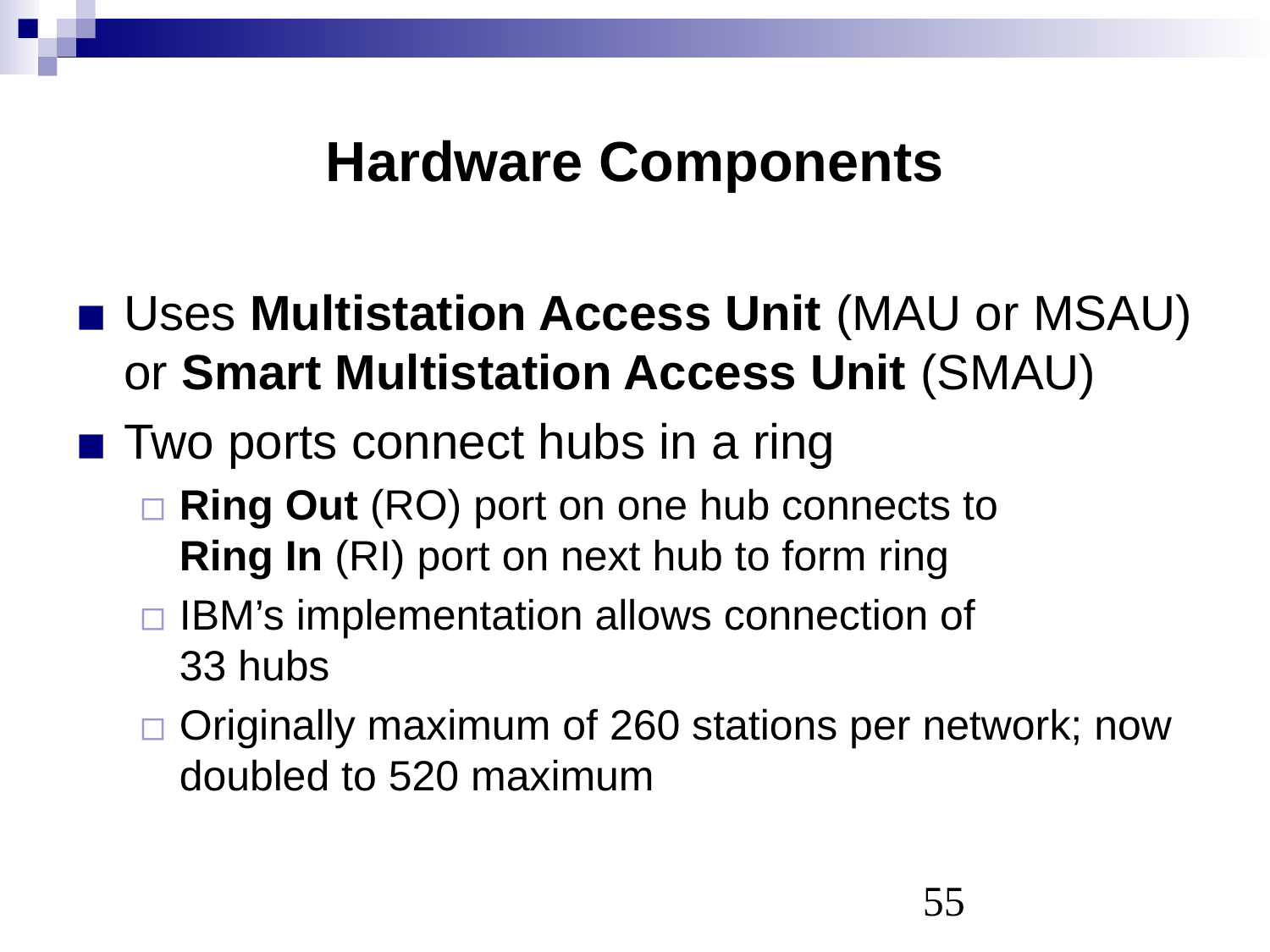

# Hardware Components
Uses Multistation Access Unit (MAU or MSAU) or Smart Multistation Access Unit (SMAU)
Two ports connect hubs in a ring
Ring Out (RO) port on one hub connects to
Ring In (RI) port on next hub to form ring
IBM’s implementation allows connection of
33 hubs
Originally maximum of 260 stations per network; now doubled to 520 maximum
55